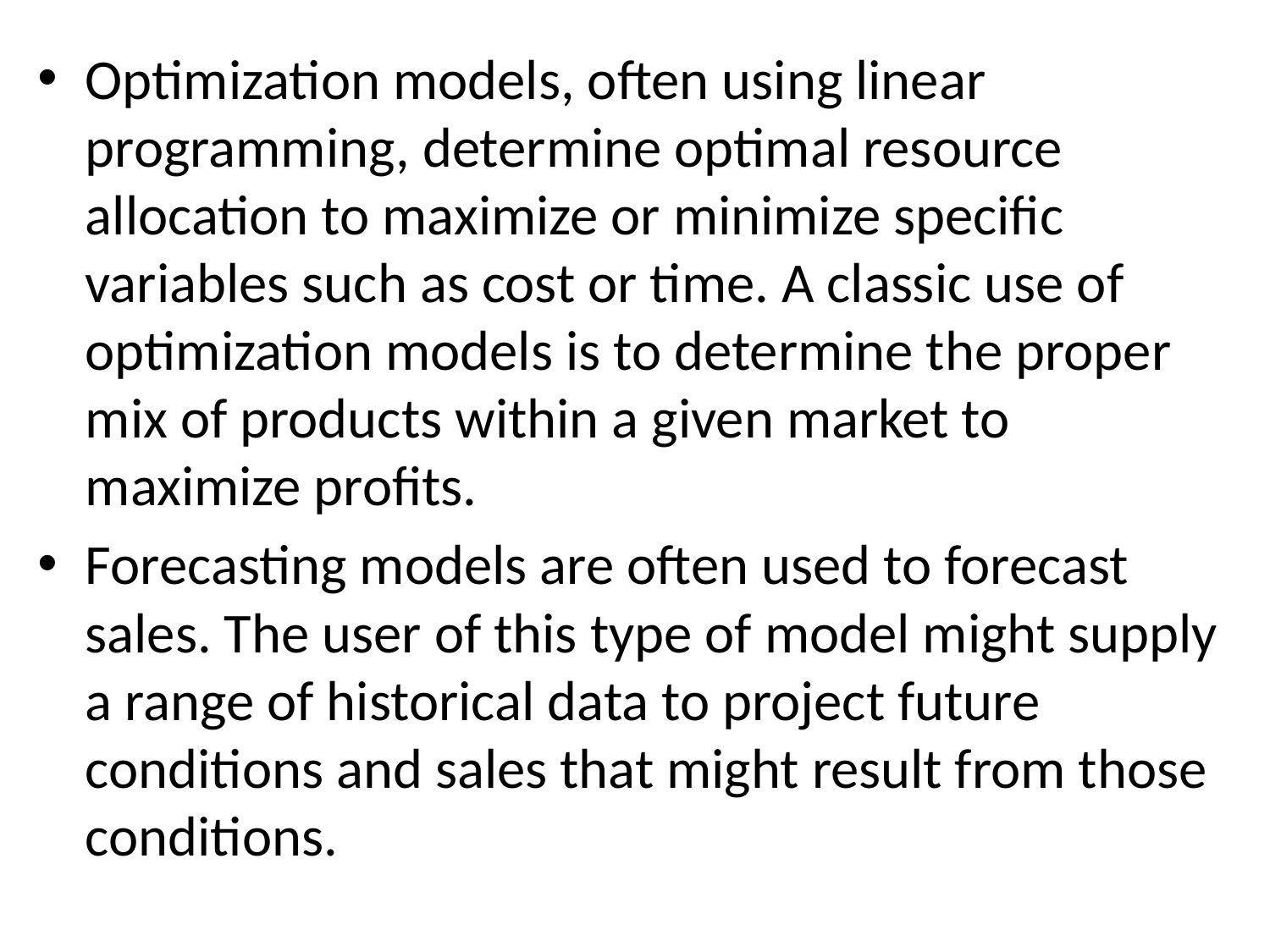

Optimization models, often using linear programming, determine optimal resource allocation to maximize or minimize specific variables such as cost or time. A classic use of optimization models is to determine the proper mix of products within a given market to maximize profits.
Forecasting models are often used to forecast sales. The user of this type of model might supply a range of historical data to project future conditions and sales that might result from those conditions.